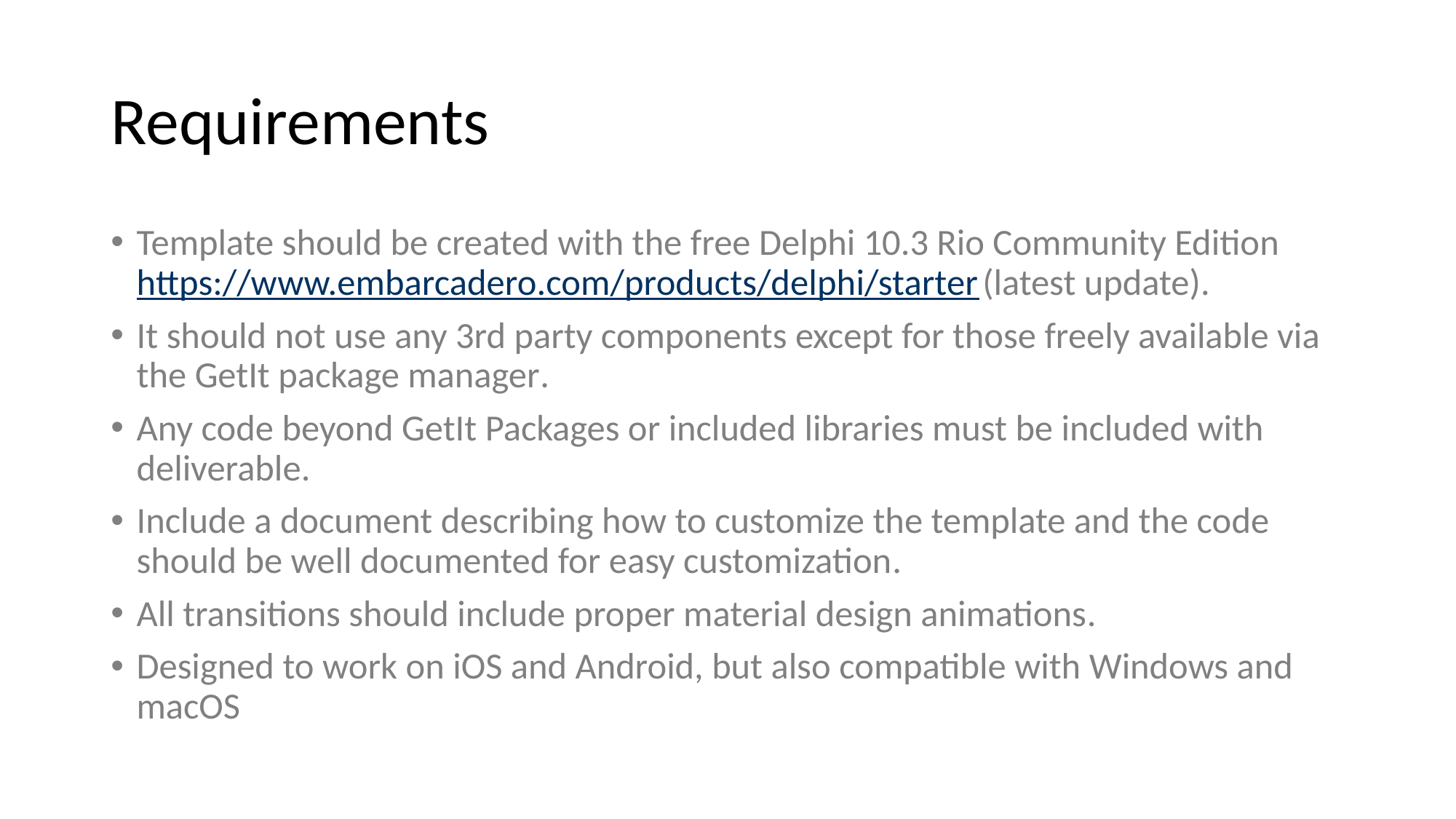

# Requirements
Template should be created with the free Delphi 10.3 Rio Community Edition https://www.embarcadero.com/products/delphi/starter (latest update).
It should not use any 3rd party components except for those freely available via the GetIt package manager.
Any code beyond GetIt Packages or included libraries must be included with deliverable.
Include a document describing how to customize the template and the code should be well documented for easy customization.
All transitions should include proper material design animations.
Designed to work on iOS and Android, but also compatible with Windows and macOS